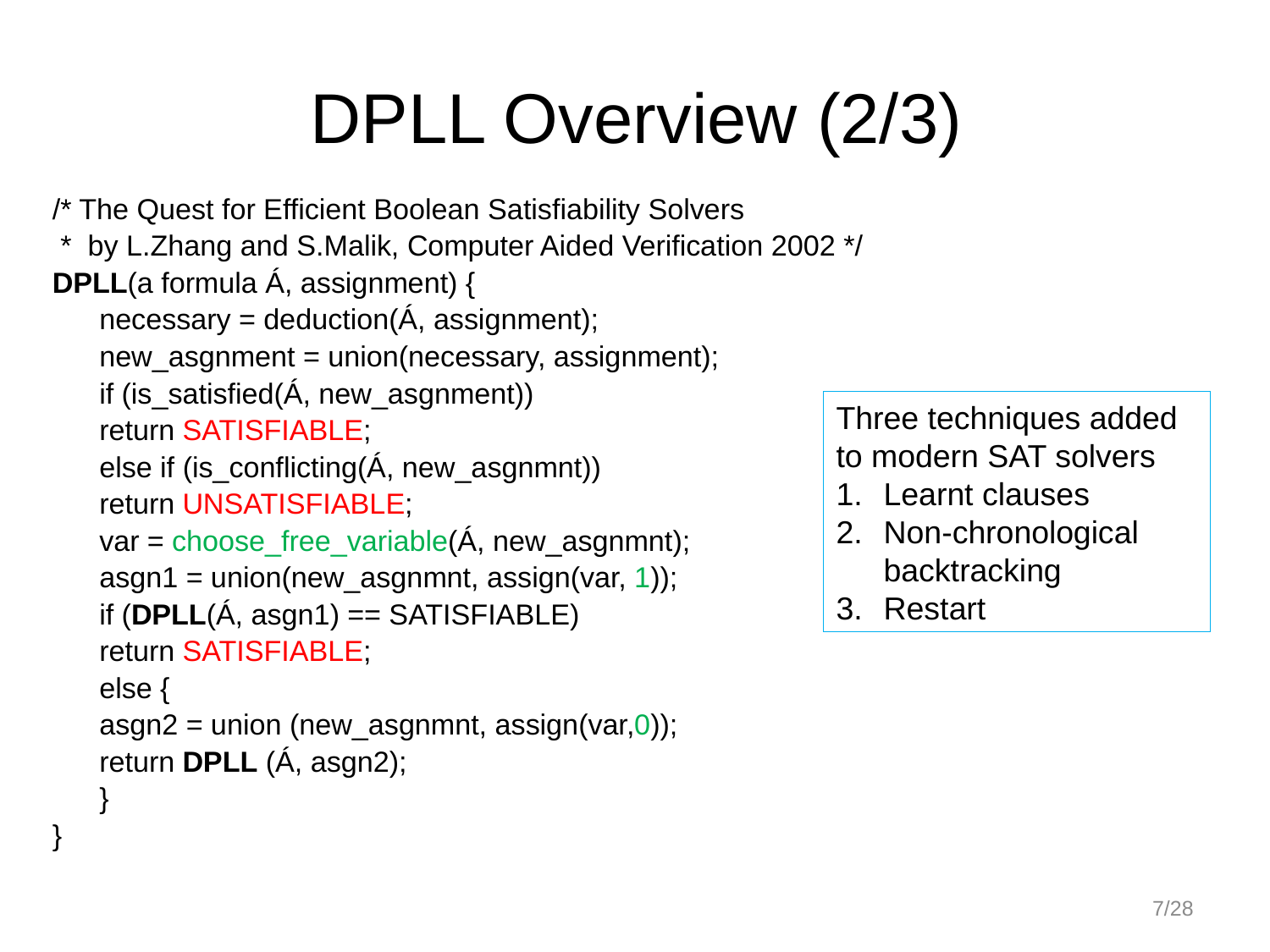

# DPLL Overview (2/3)
/* The Quest for Efficient Boolean Satisfiability Solvers
 *  by L.Zhang and S.Malik, Computer Aided Verification 2002 */
DPLL(a formula Á, assignment) {
	necessary = deduction(Á, assignment);
	new_asgnment = union(necessary, assignment);
	if (is_satisfied(Á, new_asgnment))
		return SATISFIABLE;
	else if (is_conflicting(Á, new_asgnmnt))
		return UNSATISFIABLE;
	var = choose_free_variable(Á, new_asgnmnt);
	asgn1 = union(new_asgnmnt, assign(var, 1));
	if (DPLL(Á, asgn1) == SATISFIABLE)
		return SATISFIABLE;
	else {
		asgn2 = union (new_asgnmnt, assign(var,0));
		return DPLL (Á, asgn2);
	}
}
Three techniques added to modern SAT solvers
Learnt clauses
Non-chronological
backtracking
Restart

7/28